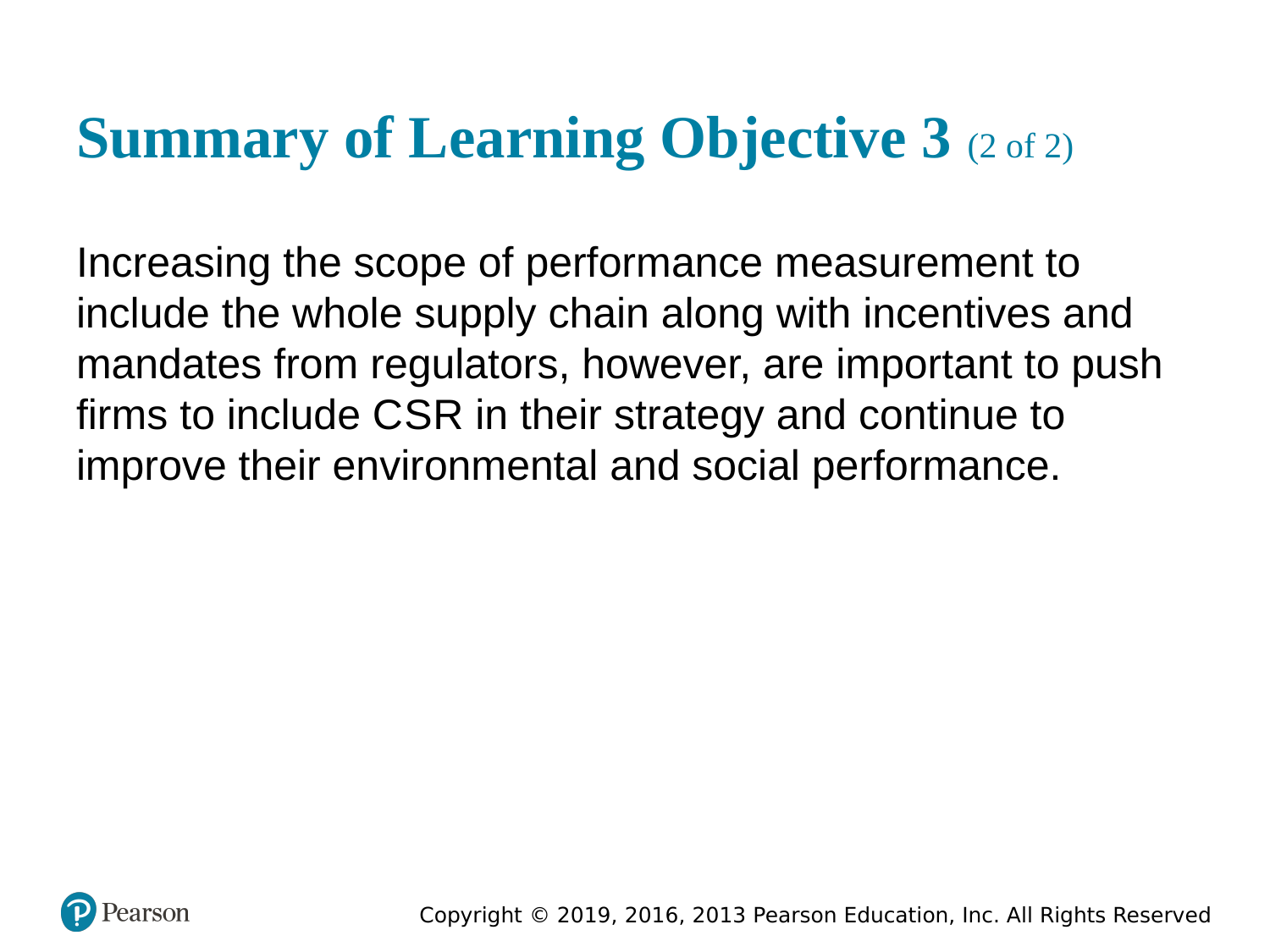

# Summary of Learning Objective 3 (2 of 2)
Increasing the scope of performance measurement to include the whole supply chain along with incentives and mandates from regulators, however, are important to push firms to include C  S  R in their strategy and continue to improve their environmental and social performance.